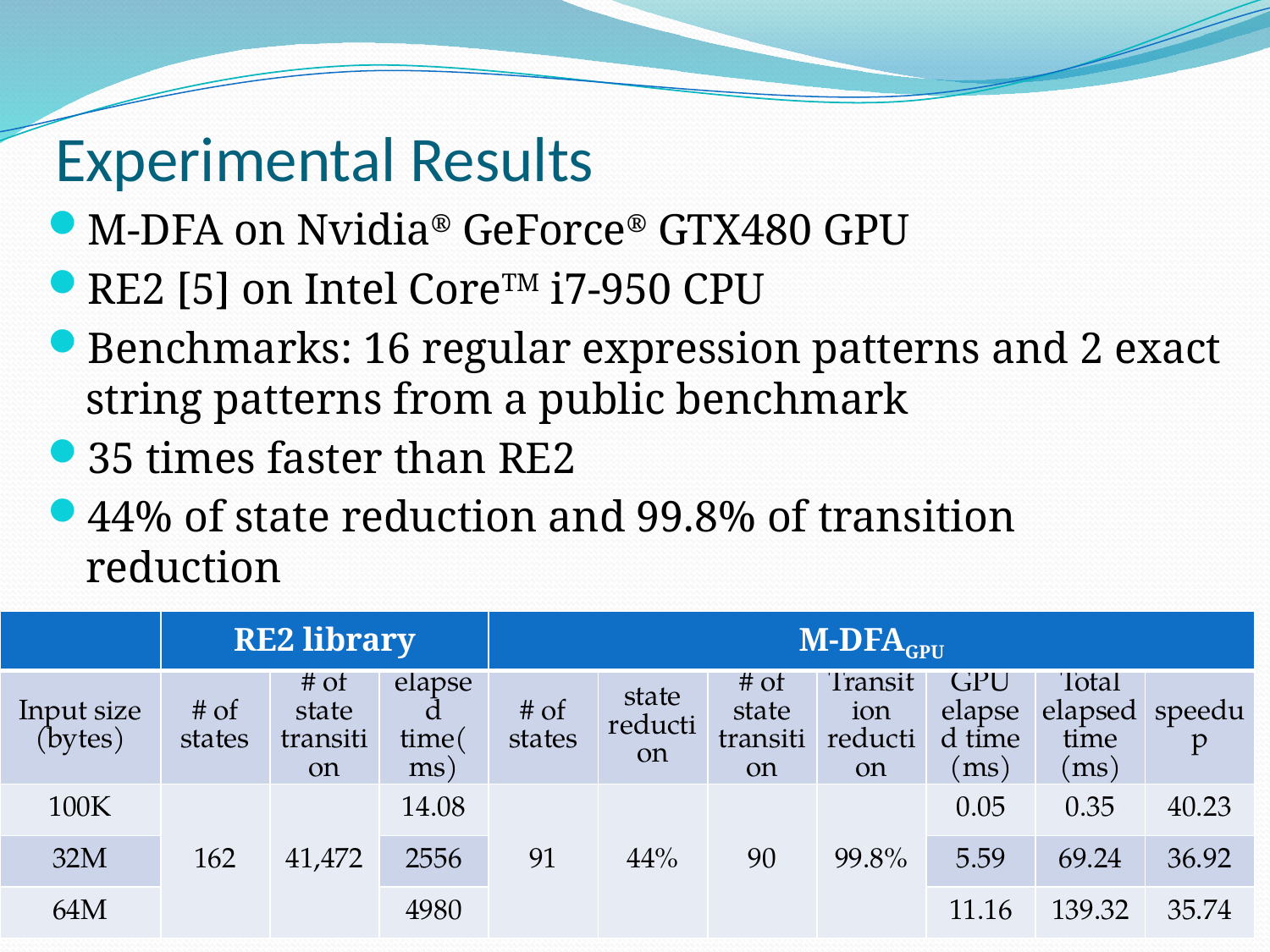

# Experimental Results
M-DFA on Nvidia® GeForce® GTX480 GPU
RE2 [5] on Intel CoreTM i7-950 CPU
Benchmarks: 16 regular expression patterns and 2 exact string patterns from a public benchmark
35 times faster than RE2
44% of state reduction and 99.8% of transition reduction
|  | RE2 library |  |  | M-DFAGPU |  |  |  |  |  |  |
| --- | --- | --- | --- | --- | --- | --- | --- | --- | --- | --- |
| Input size (bytes) | # of states | # of state transition | elapsed time(ms) | # of states | state reduction | # of state transition | Transition reduction | GPU elapsed time (ms) | Total elapsed time (ms) | speedup |
| 100K | 162 | 41,472 | 14.08 | 91 | 44% | 90 | 99.8% | 0.05 | 0.35 | 40.23 |
| 32M |  |  | 2556 |  |  |  |  | 5.59 | 69.24 | 36.92 |
| 64M |  |  | 4980 |  |  |  |  | 11.16 | 139.32 | 35.74 |
37